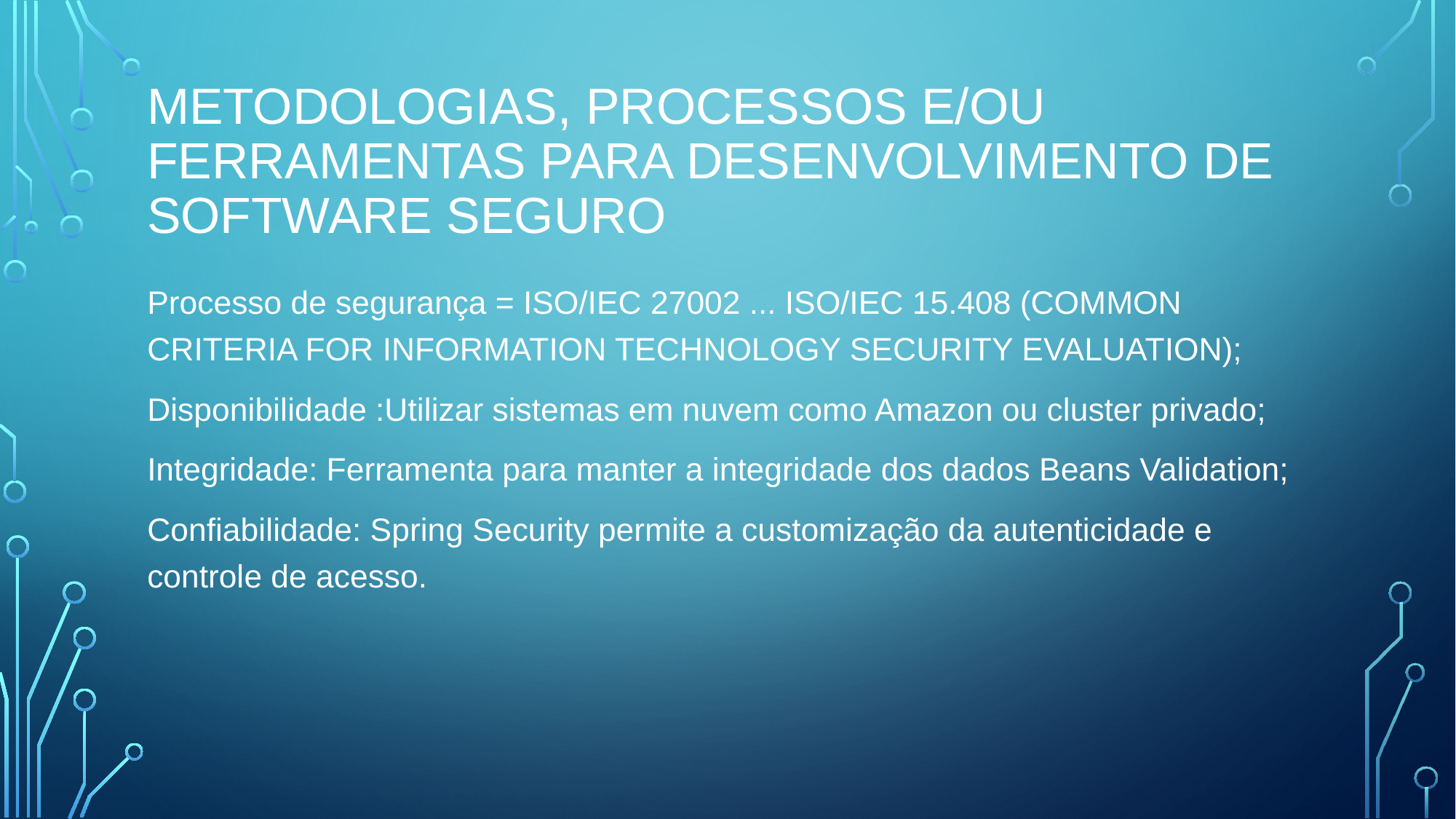

# Metodologias, processos e/ou ferramentas para desenvolvimento de software seguro
Processo de segurança = ISO/IEC 27002 ... ISO/IEC 15.408 (COMMON CRITERIA FOR INFORMATION TECHNOLOGY SECURITY EVALUATION);
Disponibilidade :Utilizar sistemas em nuvem como Amazon ou cluster privado;
Integridade: Ferramenta para manter a integridade dos dados Beans Validation;
Confiabilidade: Spring Security permite a customização da autenticidade e controle de acesso.